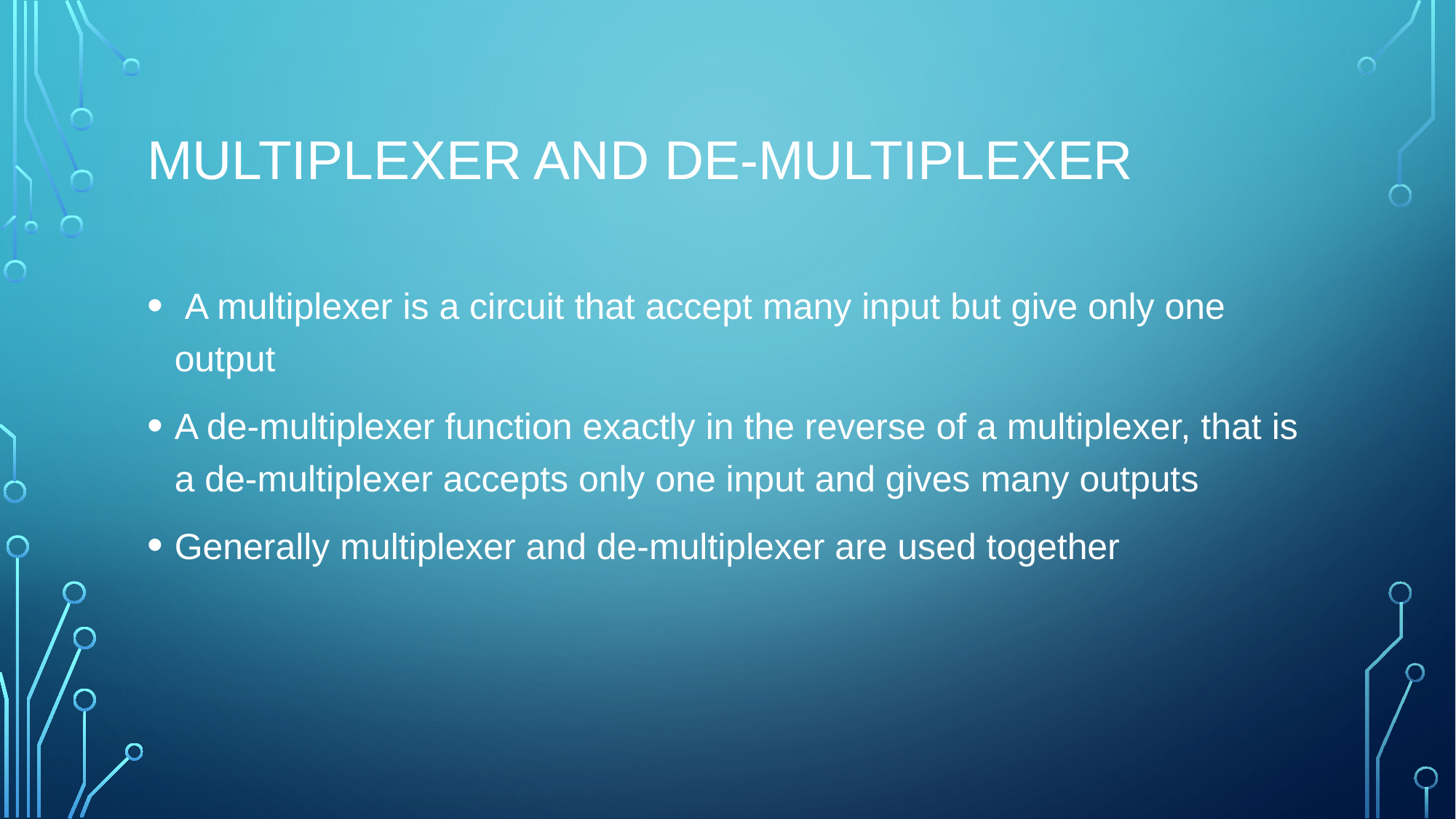

# Multiplexer and De-Multiplexer
 A multiplexer is a circuit that accept many input but give only one output
A de-multiplexer function exactly in the reverse of a multiplexer, that is a de-multiplexer accepts only one input and gives many outputs
Generally multiplexer and de-multiplexer are used together